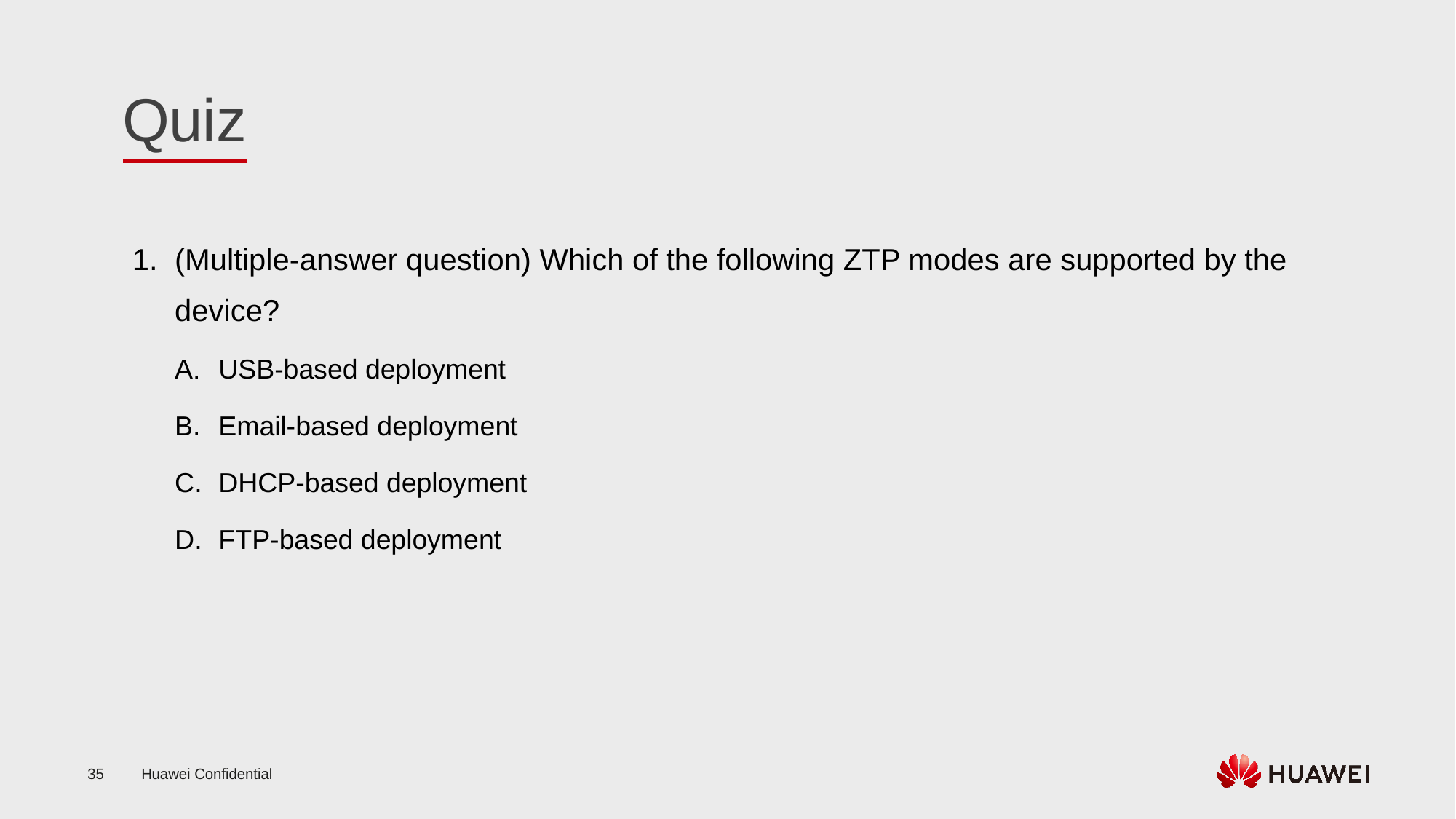

(Multiple-answer question) Which of the following ZTP modes are supported by the device?
USB-based deployment
Email-based deployment
DHCP-based deployment
FTP-based deployment